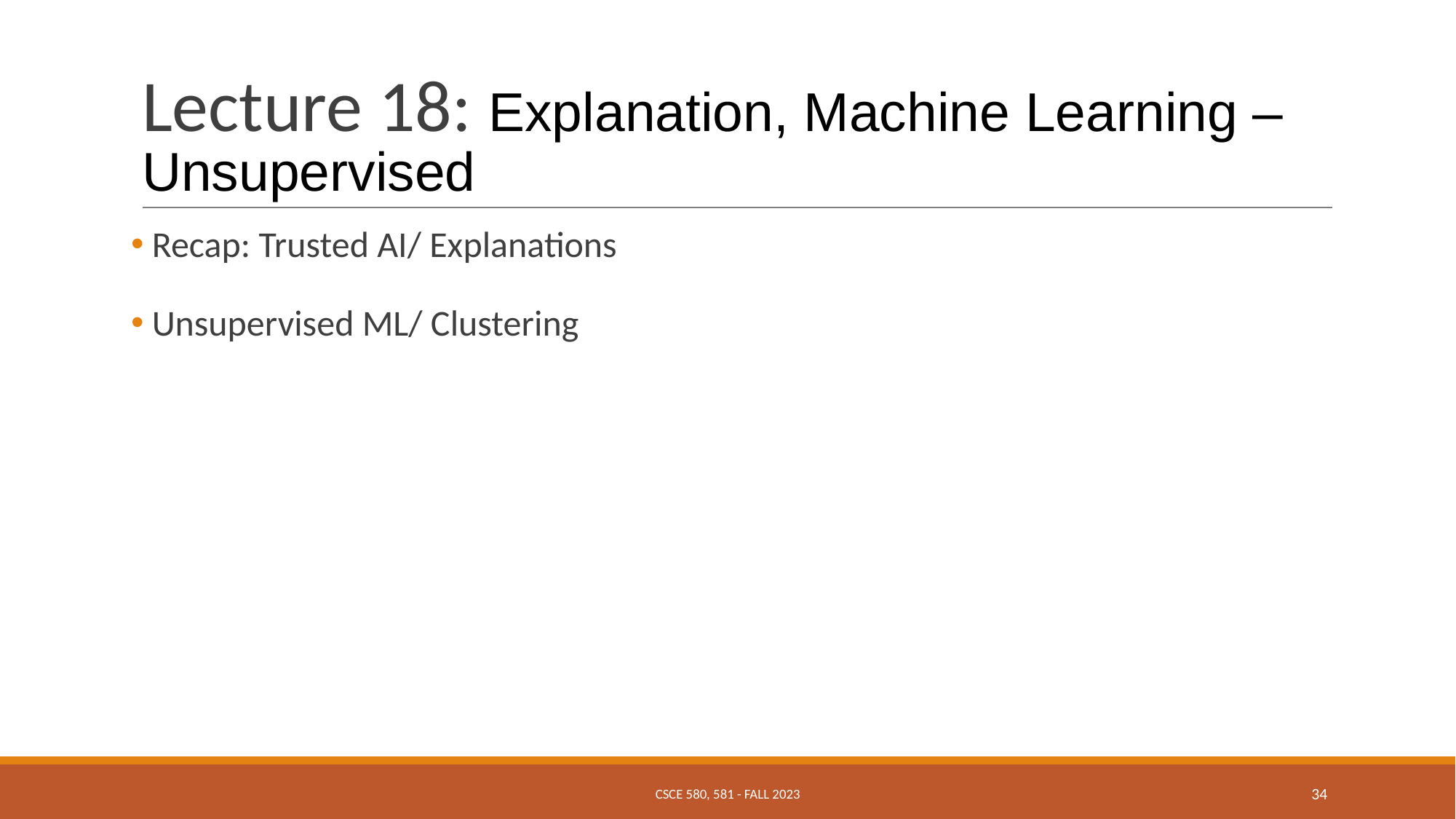

# Lecture 18: Explanation, Machine Learning – Unsupervised
 Recap: Trusted AI/ Explanations

 Unsupervised ML/ Clustering
CSCE 580, 581 - FALL 2023
34